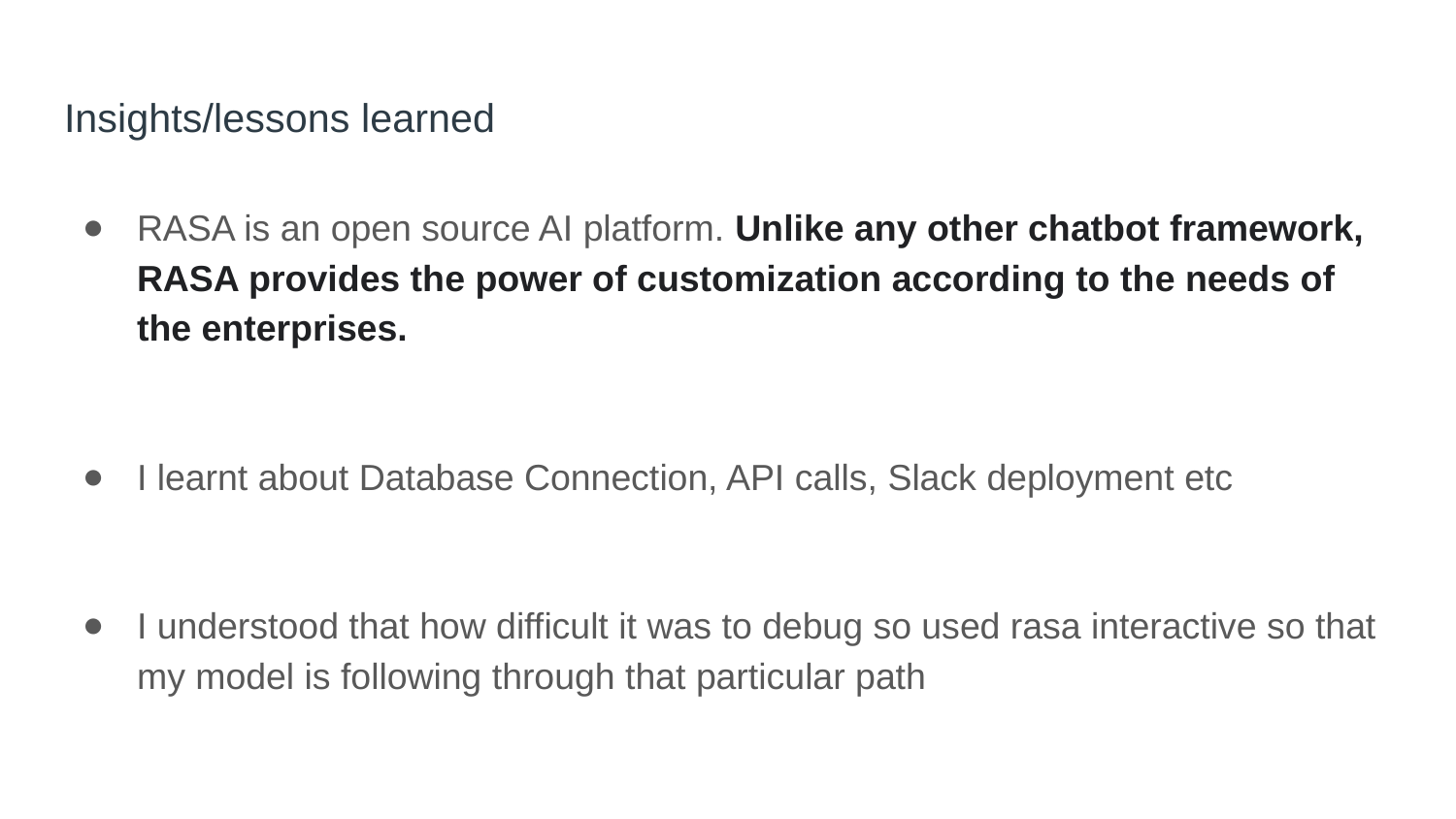

# Insights/lessons learned

RASA is an open source AI platform. Unlike any other chatbot framework, RASA provides the power of customization according to the needs of the enterprises.

I learnt about Database Connection, API calls, Slack deployment etc

I understood that how difficult it was to debug so used rasa interactive so that my model is following through that particular path